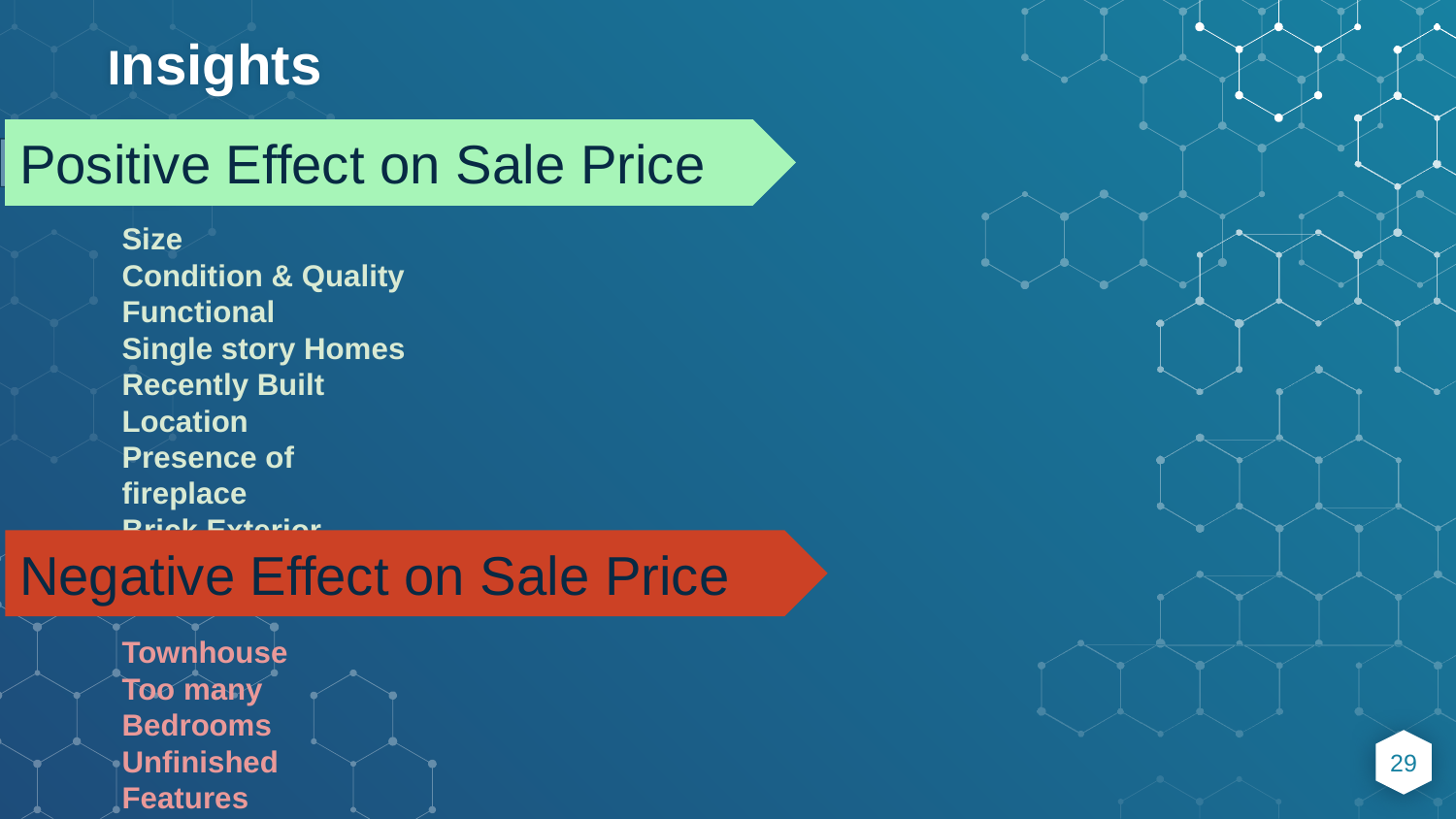

# Insights
Positive Effect on Sale Price
Size
Condition & Quality
Functional
Single story Homes
Recently Built
Location
Presence of fireplace
Brick Exterior

Negative Effect on Sale Price
Townhouse
Too many Bedrooms
Unfinished Features
Poor Quality
29